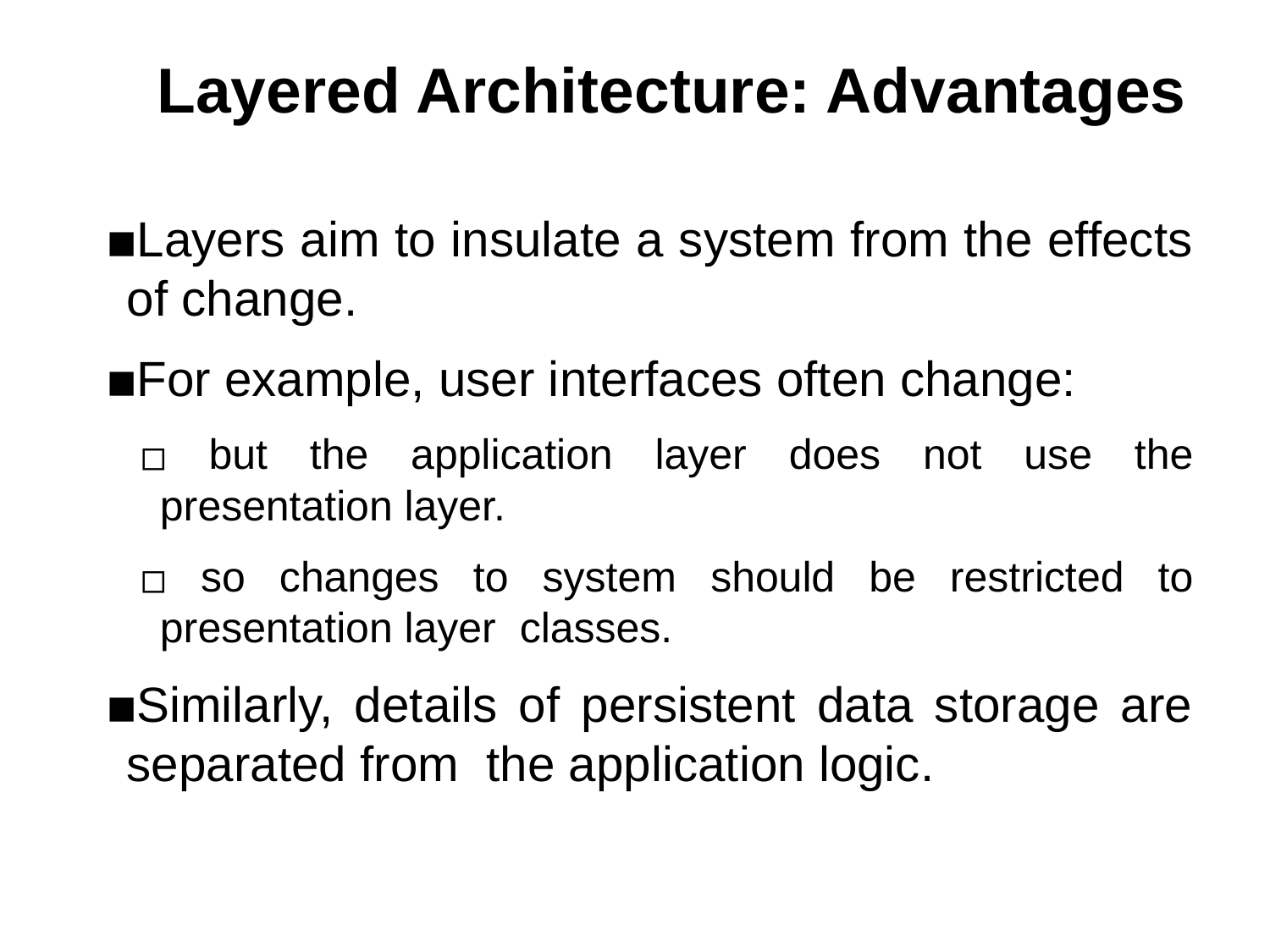

# Layered Architecture: Advantages
Layers aim to insulate a system from the effects of change.
For example, user interfaces often change:
 but the application layer does not use the presentation layer.
 so changes to system should be restricted to presentation layer  classes.
Similarly, details of persistent data storage are separated from  the application logic.